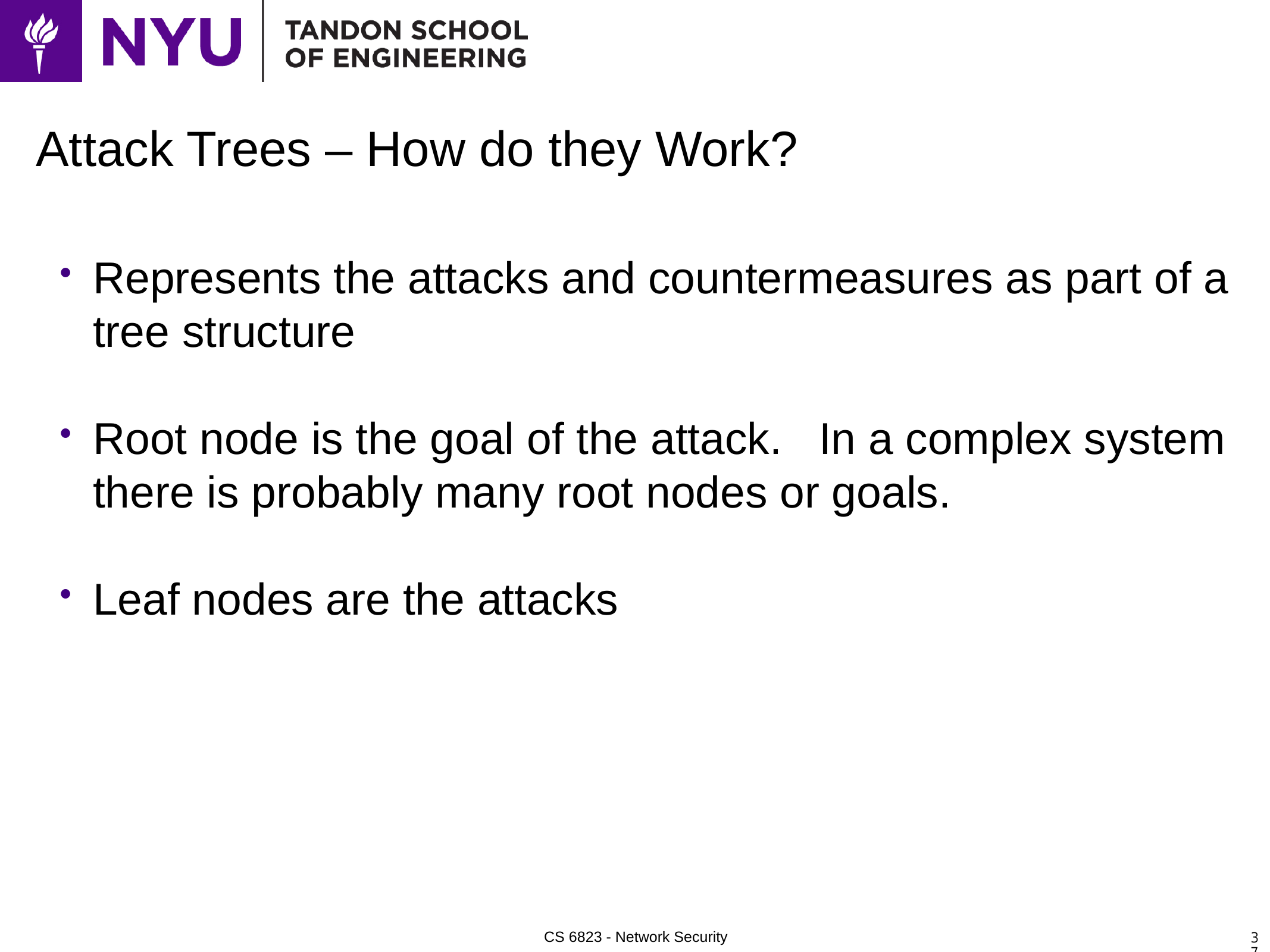

# Attack Trees – How do they Work?
Represents the attacks and countermeasures as part of a tree structure

Root node is the goal of the attack.   In a complex system there is probably many root nodes or goals.

Leaf nodes are the attacks
37